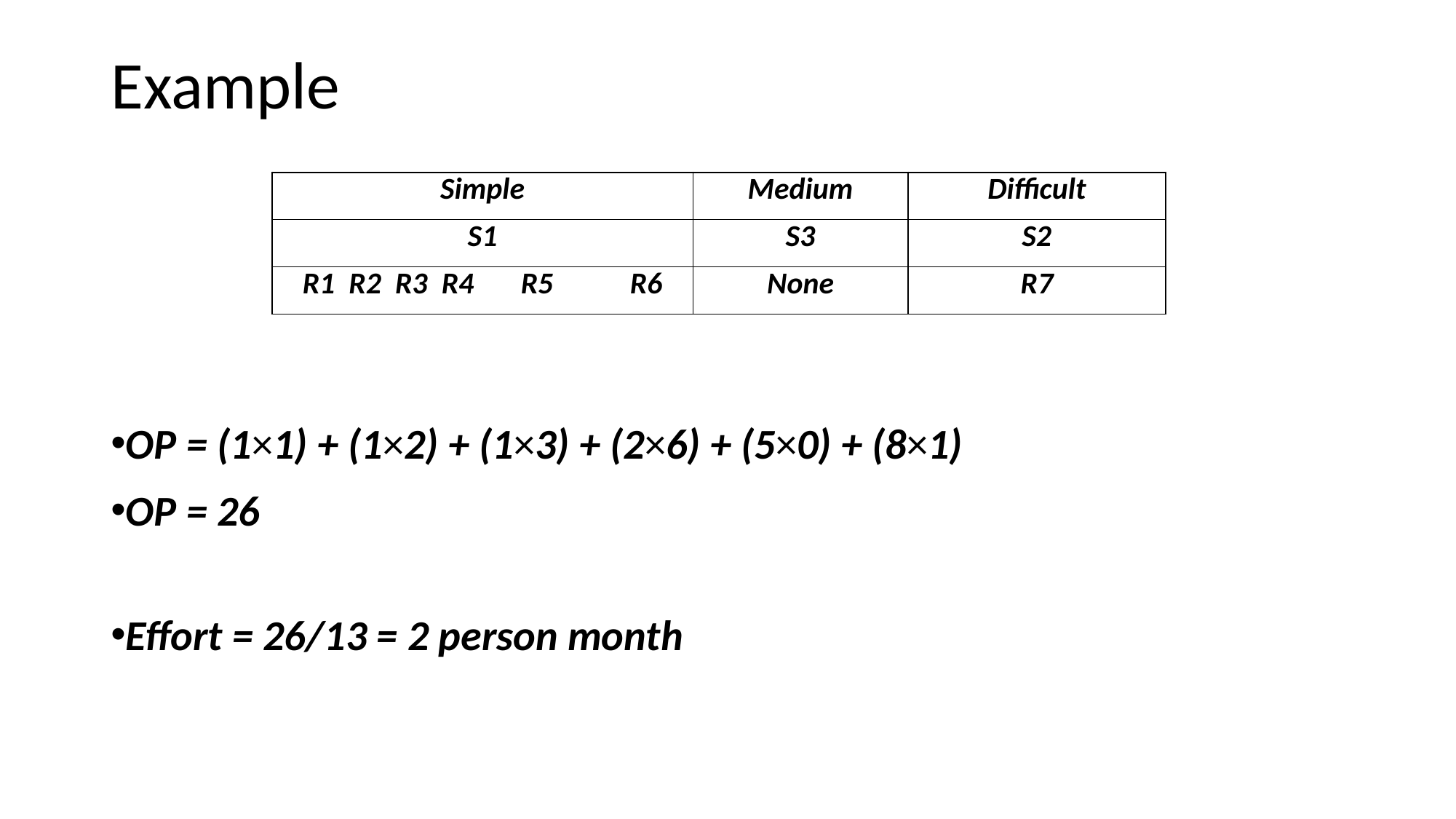

# Example
| Simple | Medium | Difficult |
| --- | --- | --- |
| S1 | S3 | S2 |
| R1 R2 R3 R4 R5 R6 | None | R7 |
OP = (1×1) + (1×2) + (1×3) + (2×6) + (5×0) + (8×1)
OP = 26

Effort = 26/13 = 2 person month